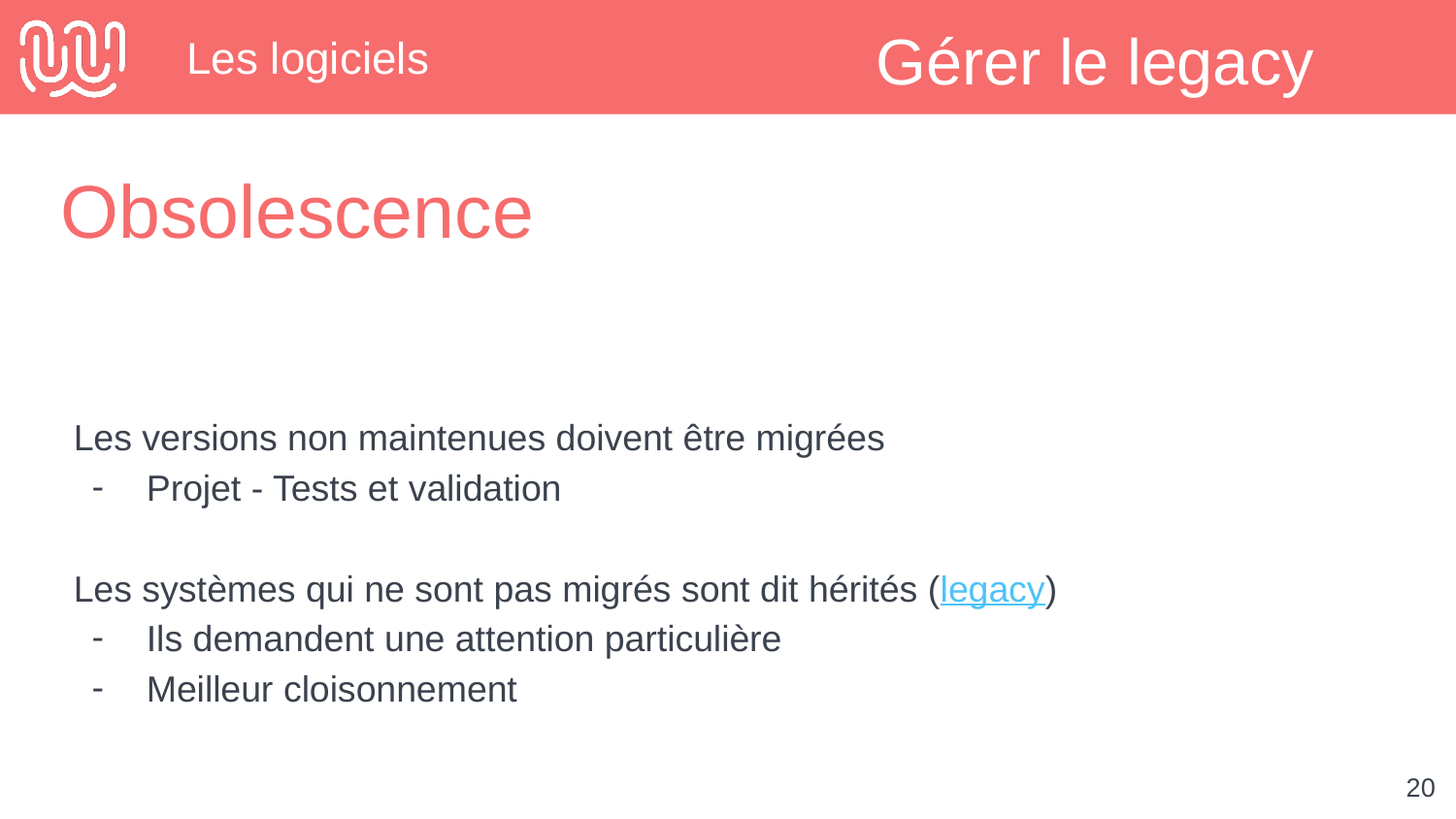

# Les logiciels
Gérer le legacy
Obsolescence

Les versions non maintenues doivent être migrées
Projet - Tests et validation

Les systèmes qui ne sont pas migrés sont dit hérités (legacy)
Ils demandent une attention particulière
Meilleur cloisonnement
20